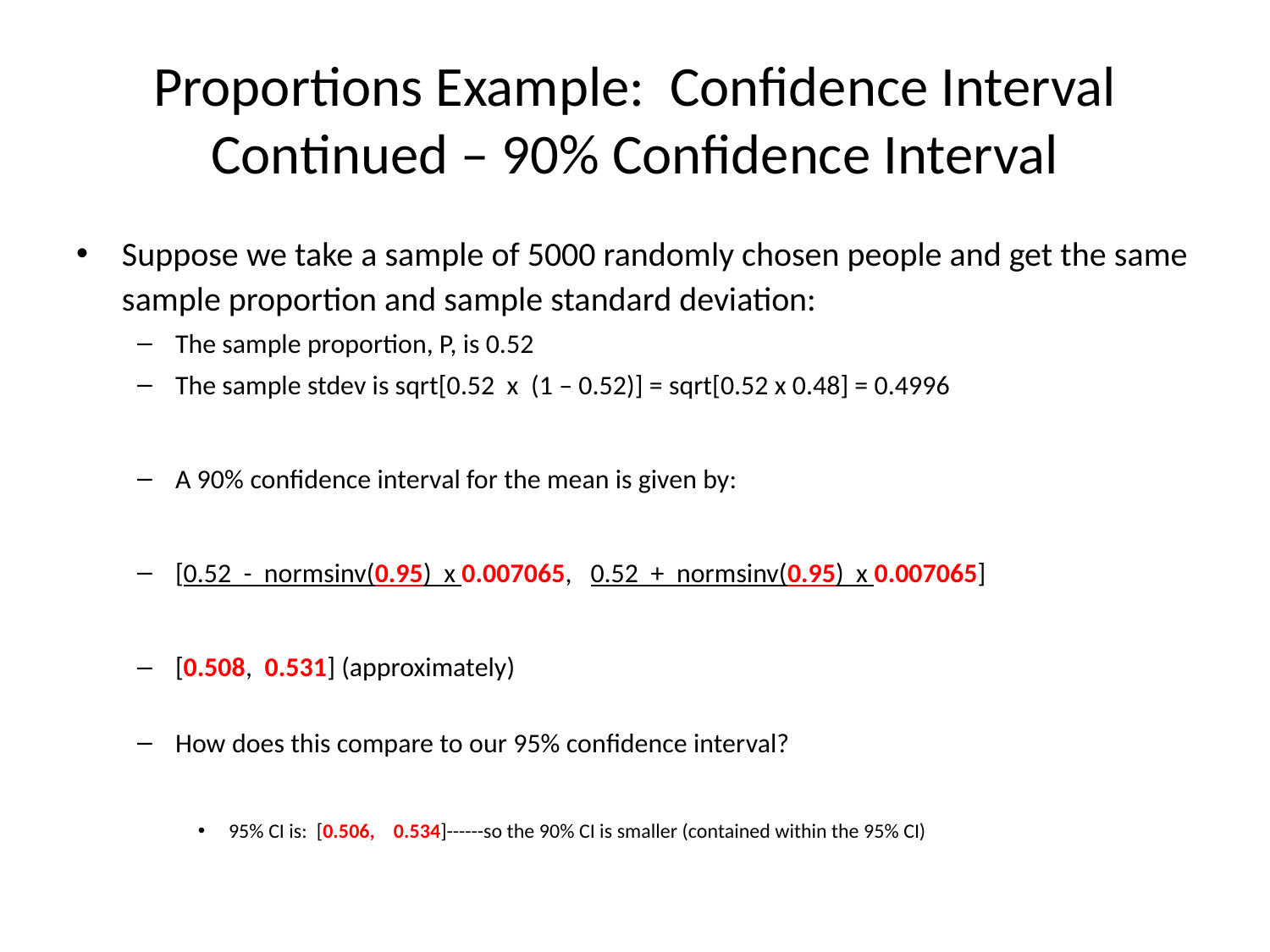

# Proportions Example:  Confidence Interval Continued – 90% Confidence Interval
Suppose we take a sample of 5000 randomly chosen people and get the same sample proportion and sample standard deviation:
The sample proportion, P, is 0.52
The sample stdev is sqrt[0.52  x  (1 – 0.52)] = sqrt[0.52 x 0.48] = 0.4996

A 90% confidence interval for the mean is given by:

[0.52  -  normsinv(0.95)  x 0.007065,   0.52  +  normsinv(0.95)  x 0.007065]

[0.508,  0.531] (approximately)

How does this compare to our 95% confidence interval?

95% CI is:  [0.506,    0.534]------so the 90% CI is smaller (contained within the 95% CI)